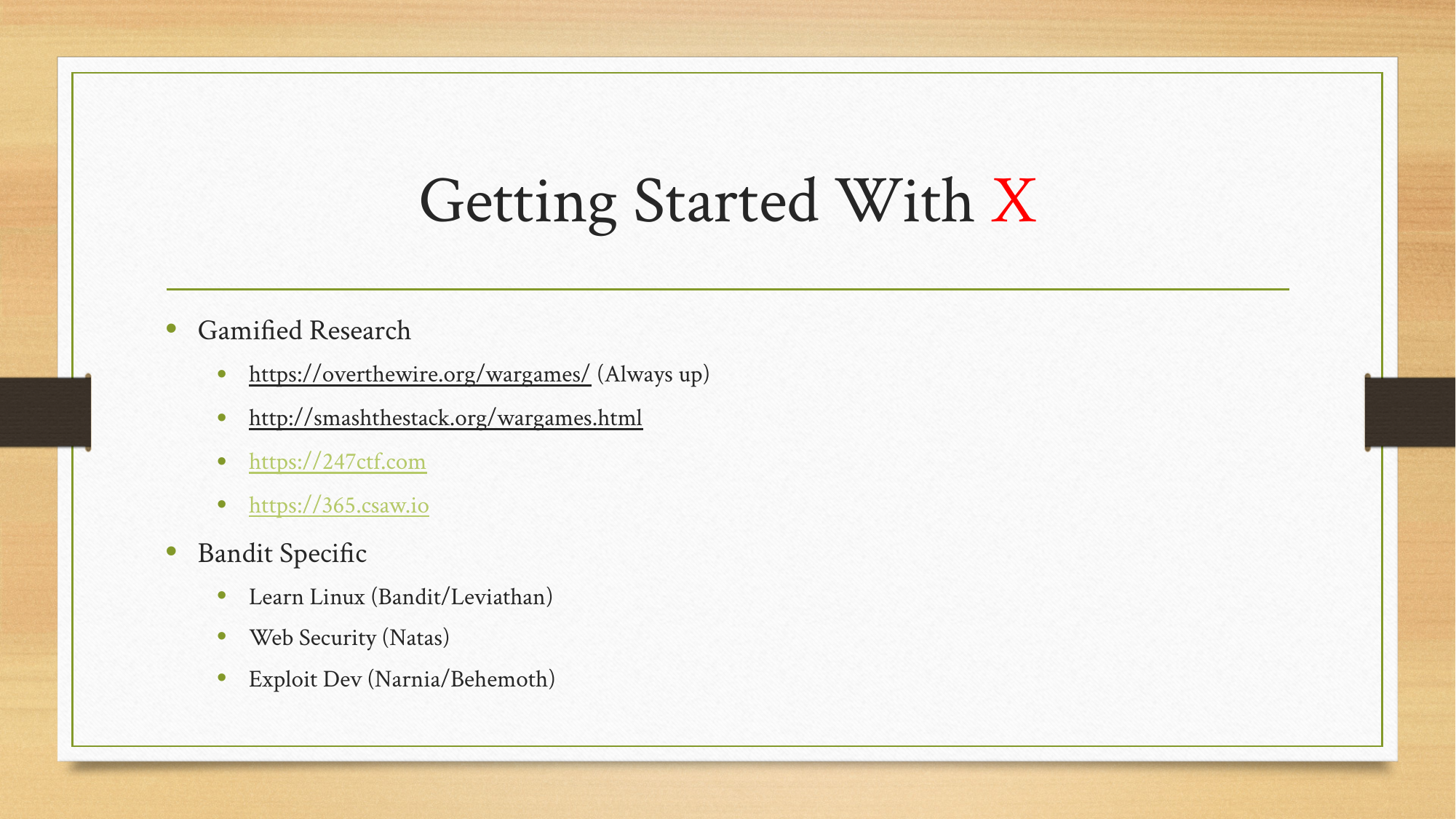

# Getting Started With X
Gamified Research
https://overthewire.org/wargames/ (Always up)
http://smashthestack.org/wargames.html
https://247ctf.com
https://365.csaw.io
Bandit Specific
Learn Linux (Bandit/Leviathan)
Web Security (Natas)
Exploit Dev (Narnia/Behemoth)